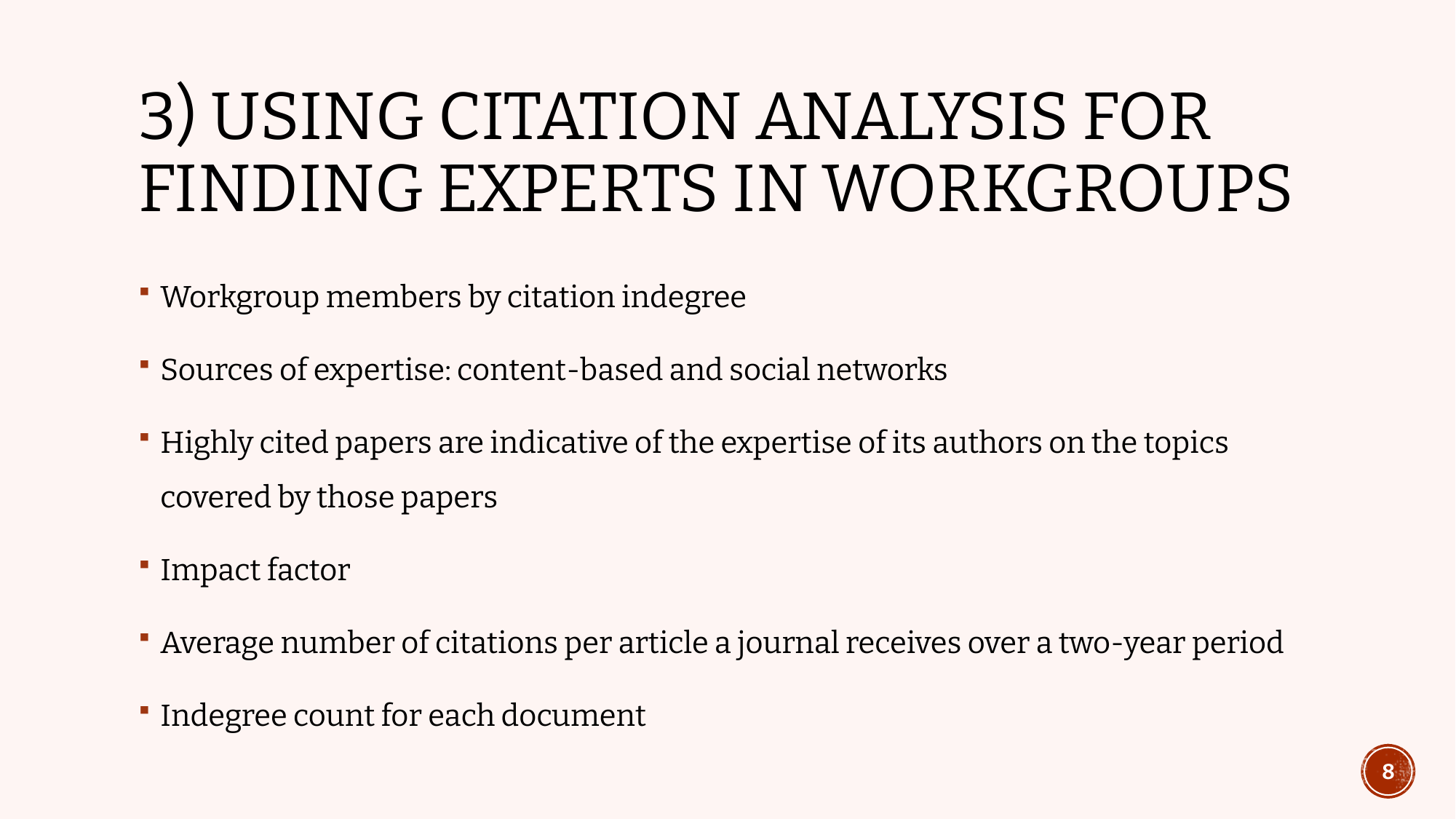

# 3) Using Citation Analysis for Finding Experts in Workgroups
Workgroup members by citation indegree
Sources of expertise: content-based and social networks
Highly cited papers are indicative of the expertise of its authors on the topics covered by those papers
Impact factor
Average number of citations per article a journal receives over a two-year period
Indegree count for each document
8